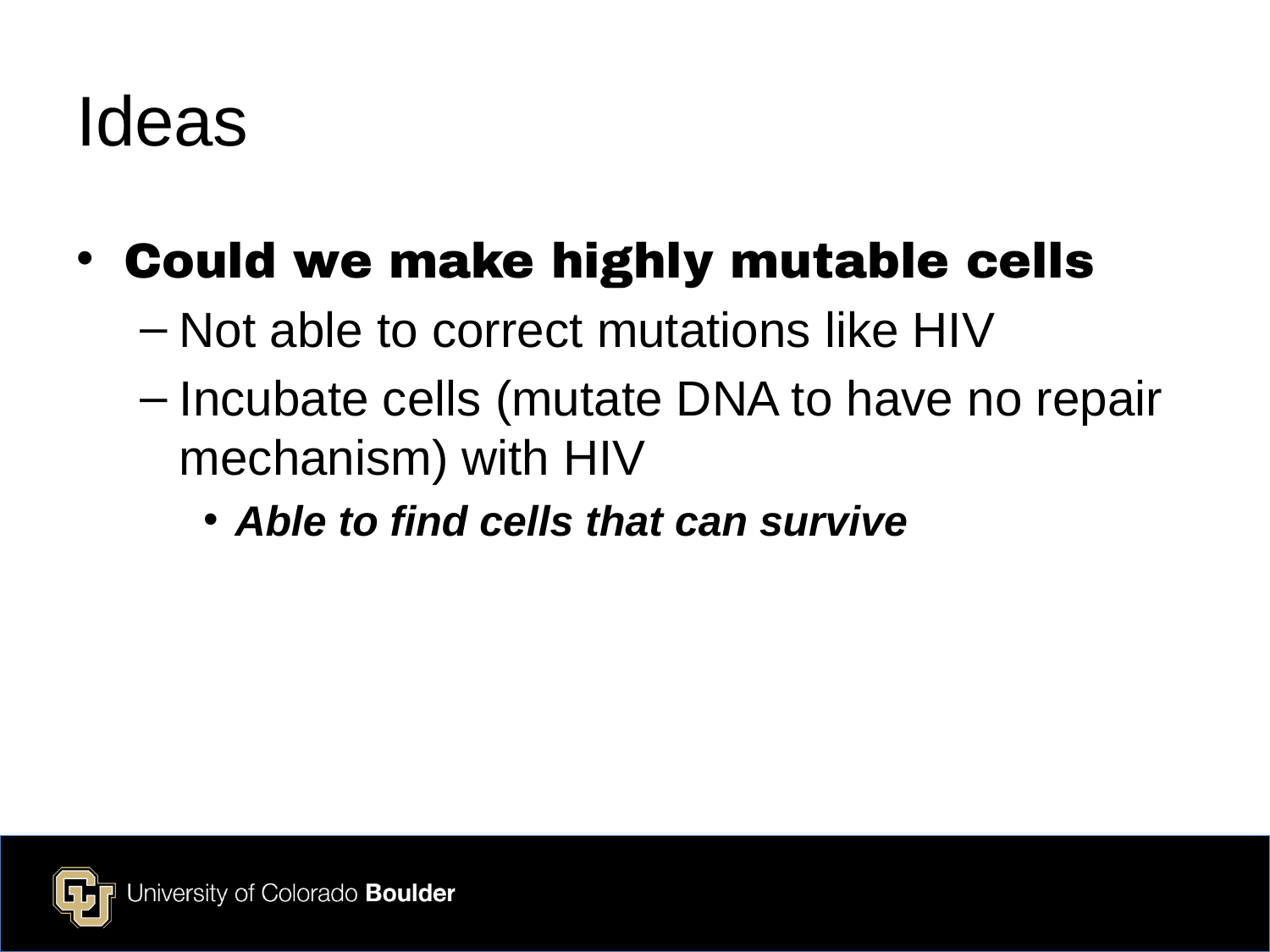

# Ideas
Could we make highly mutable cells
Not able to correct mutations like HIV
Incubate cells (mutate DNA to have no repair mechanism) with HIV
Able to find cells that can survive